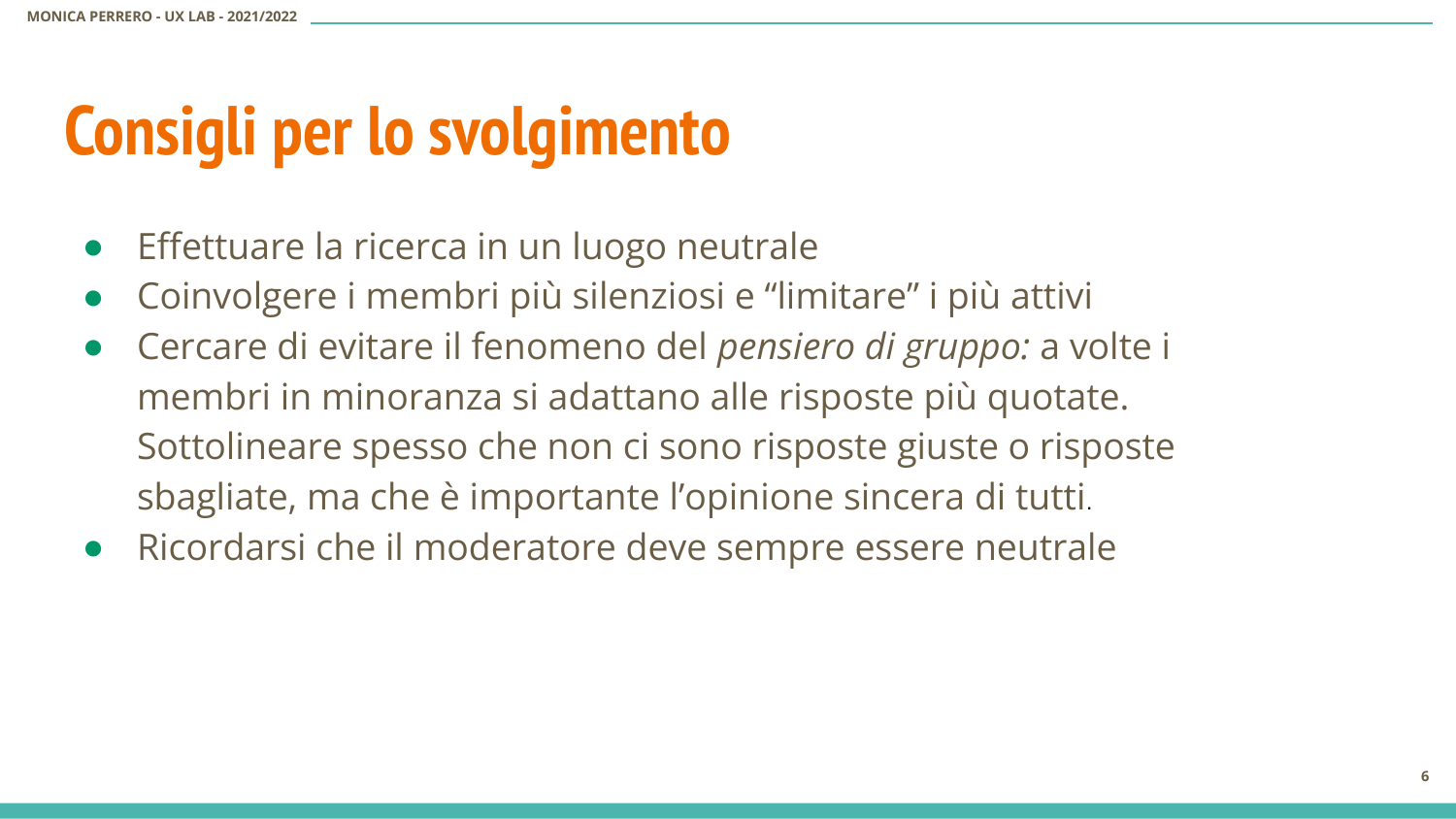

# Consigli per lo svolgimento

Effettuare la ricerca in un luogo neutrale
Coinvolgere i membri più silenziosi e “limitare” i più attivi
Cercare di evitare il fenomeno del pensiero di gruppo: a volte i membri in minoranza si adattano alle risposte più quotate. Sottolineare spesso che non ci sono risposte giuste o risposte sbagliate, ma che è importante l’opinione sincera di tutti.
Ricordarsi che il moderatore deve sempre essere neutrale

6